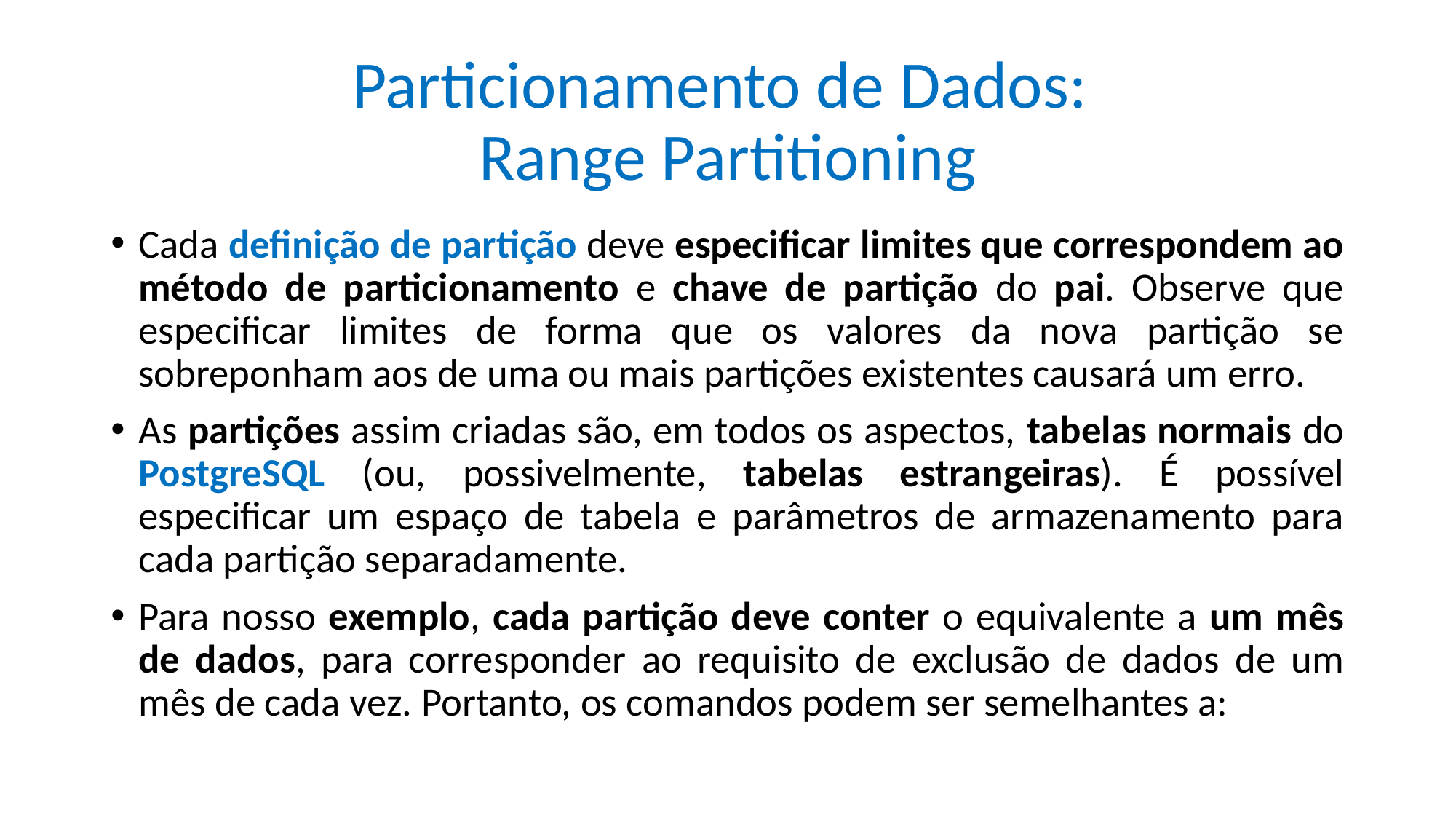

# Particionamento de Dados: Range Partitioning
Cada definição de partição deve especificar limites que correspondem ao método de particionamento e chave de partição do pai. Observe que especificar limites de forma que os valores da nova partição se sobreponham aos de uma ou mais partições existentes causará um erro.
As partições assim criadas são, em todos os aspectos, tabelas normais do PostgreSQL (ou, possivelmente, tabelas estrangeiras). É possível especificar um espaço de tabela e parâmetros de armazenamento para cada partição separadamente.
Para nosso exemplo, cada partição deve conter o equivalente a um mês de dados, para corresponder ao requisito de exclusão de dados de um mês de cada vez. Portanto, os comandos podem ser semelhantes a: